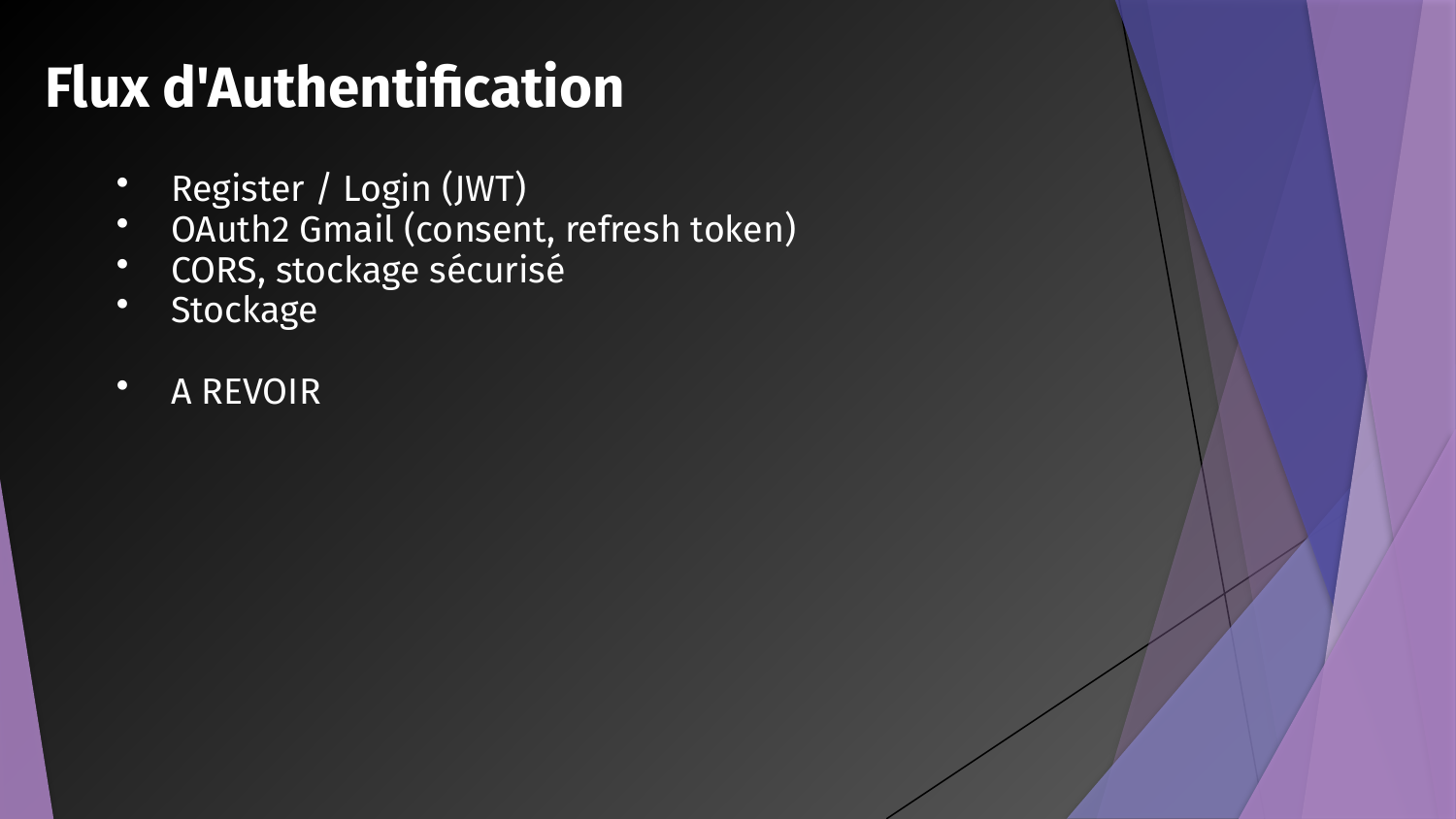

Flux d'Authentification
Register / Login (JWT)
OAuth2 Gmail (consent, refresh token)
CORS, stockage sécurisé
Stockage

A REVOIR